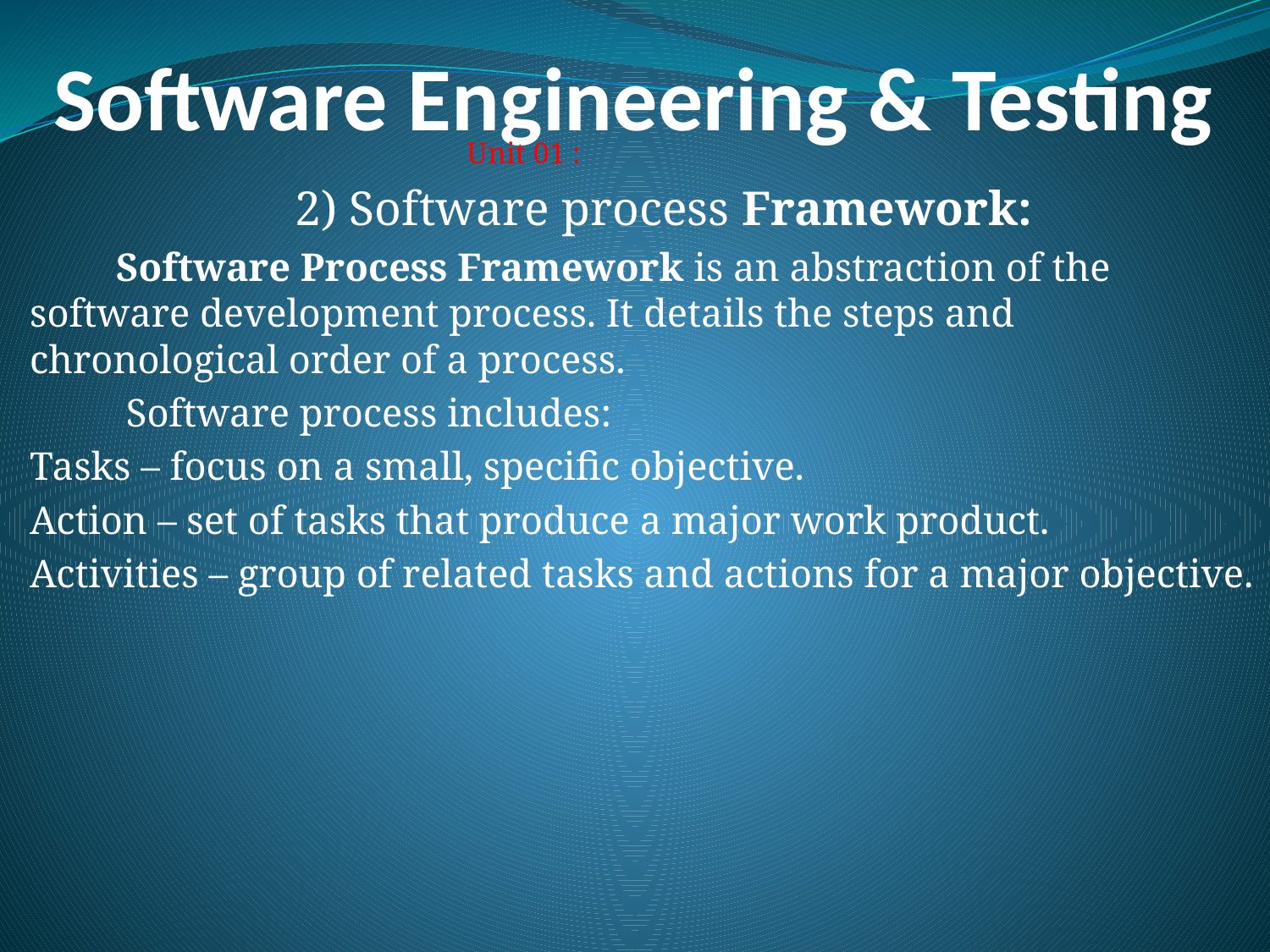

# Software Engineering & Testing
                                                           Unit 01 :
                      2) Software process Framework:
	Software Process Framework is an abstraction of the software development process. It details the steps and chronological order of a process.
	 Software process includes:
Tasks – focus on a small, specific objective.
Action – set of tasks that produce a major work product.
Activities – group of related tasks and actions for a major objective.